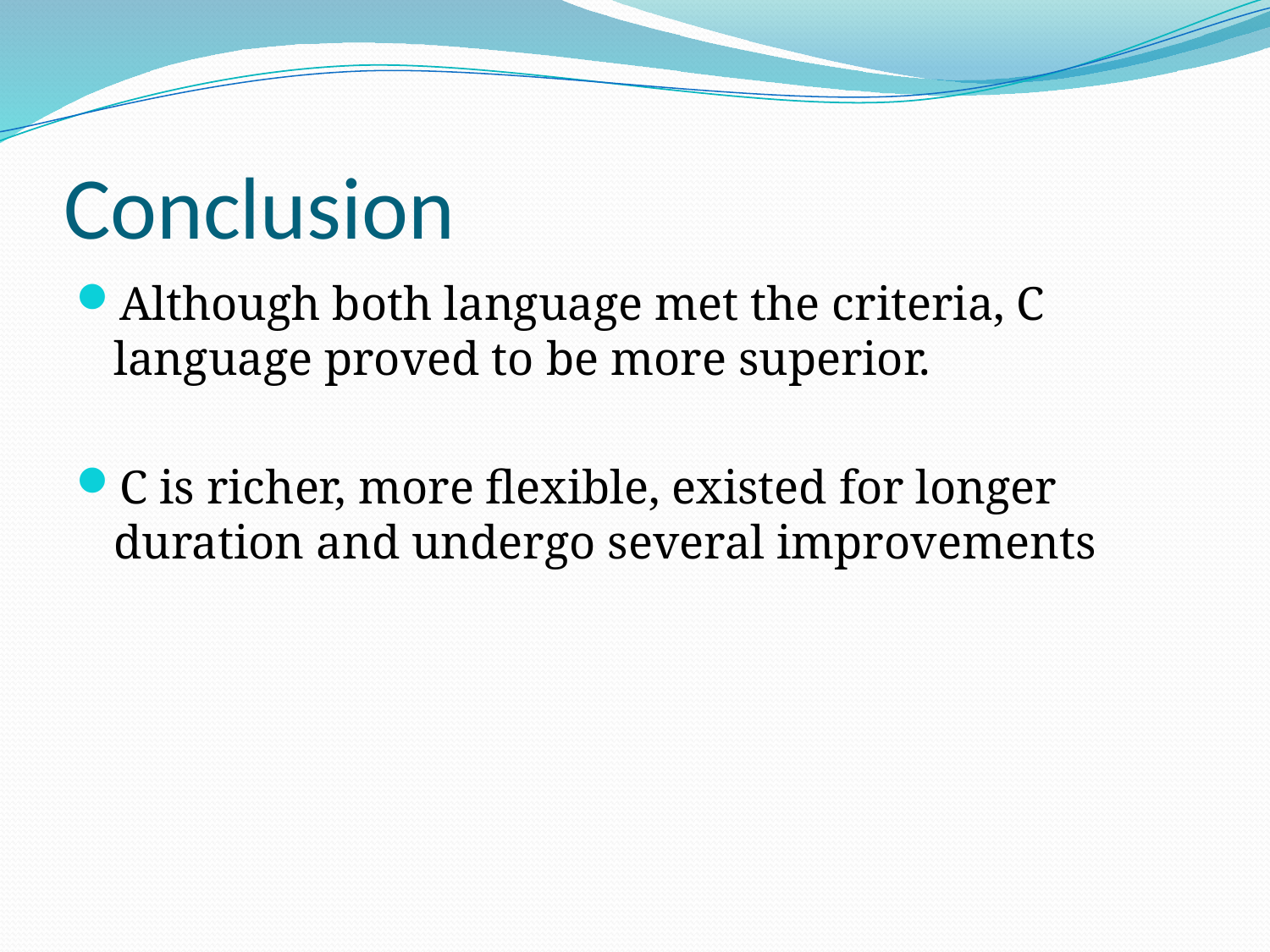

# Conclusion
Although both language met the criteria, C language proved to be more superior.

C is richer, more flexible, existed for longer duration and undergo several improvements